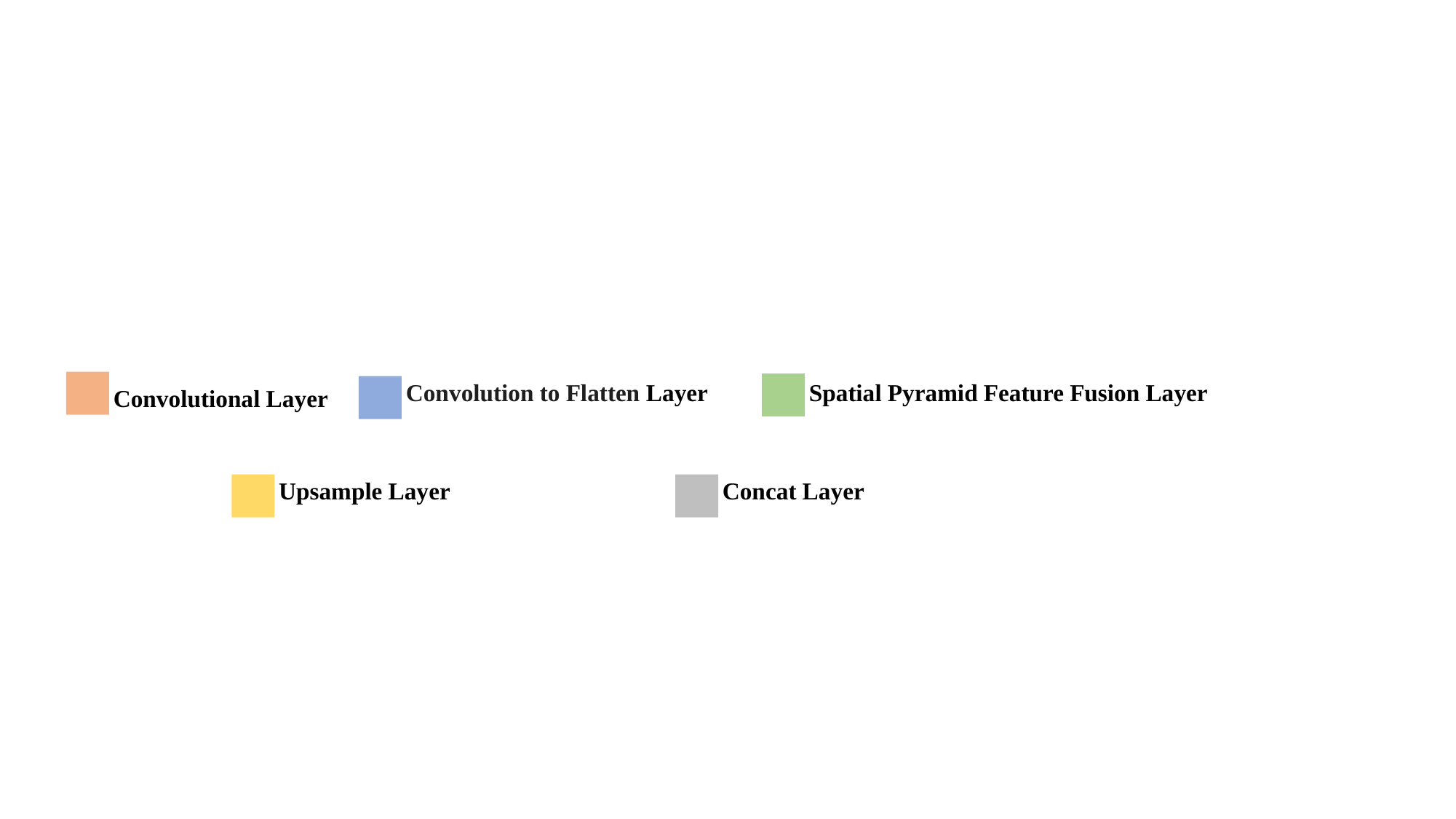

Convolution to Flatten Layer
Spatial Pyramid Feature Fusion Layer

Convolutional Layer
Upsample Layer
Concat Layer